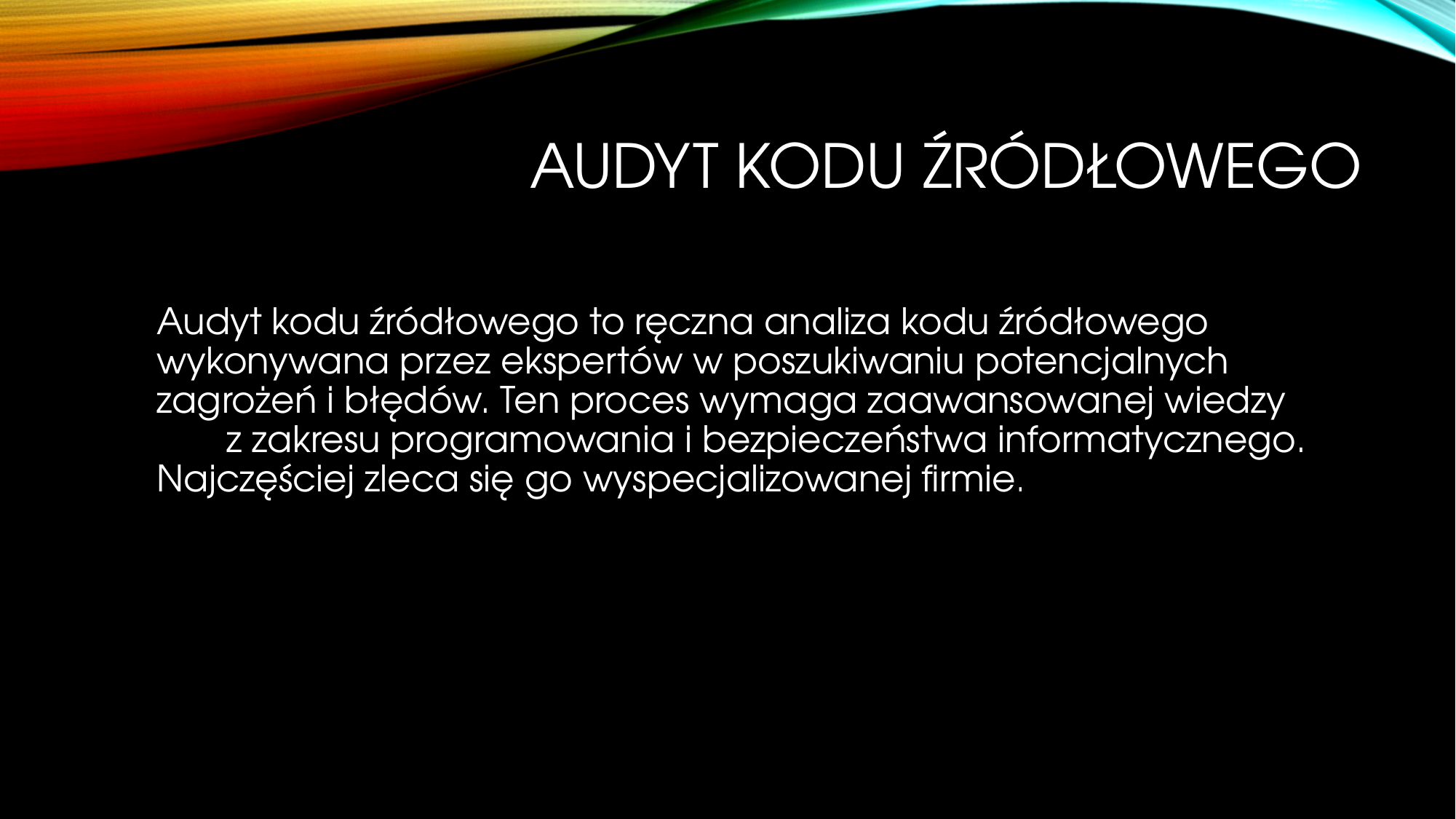

# Audyt Kodu źródłowego
Audyt kodu źródłowego to ręczna analiza kodu źródłowego wykonywana przez ekspertów w poszukiwaniu potencjalnych             zagrożeń i błędów. Ten proces wymaga zaawansowanej wiedzy                      z zakresu programowania i bezpieczeństwa informatycznego. Najczęściej zleca się go wyspecjalizowanej firmie.